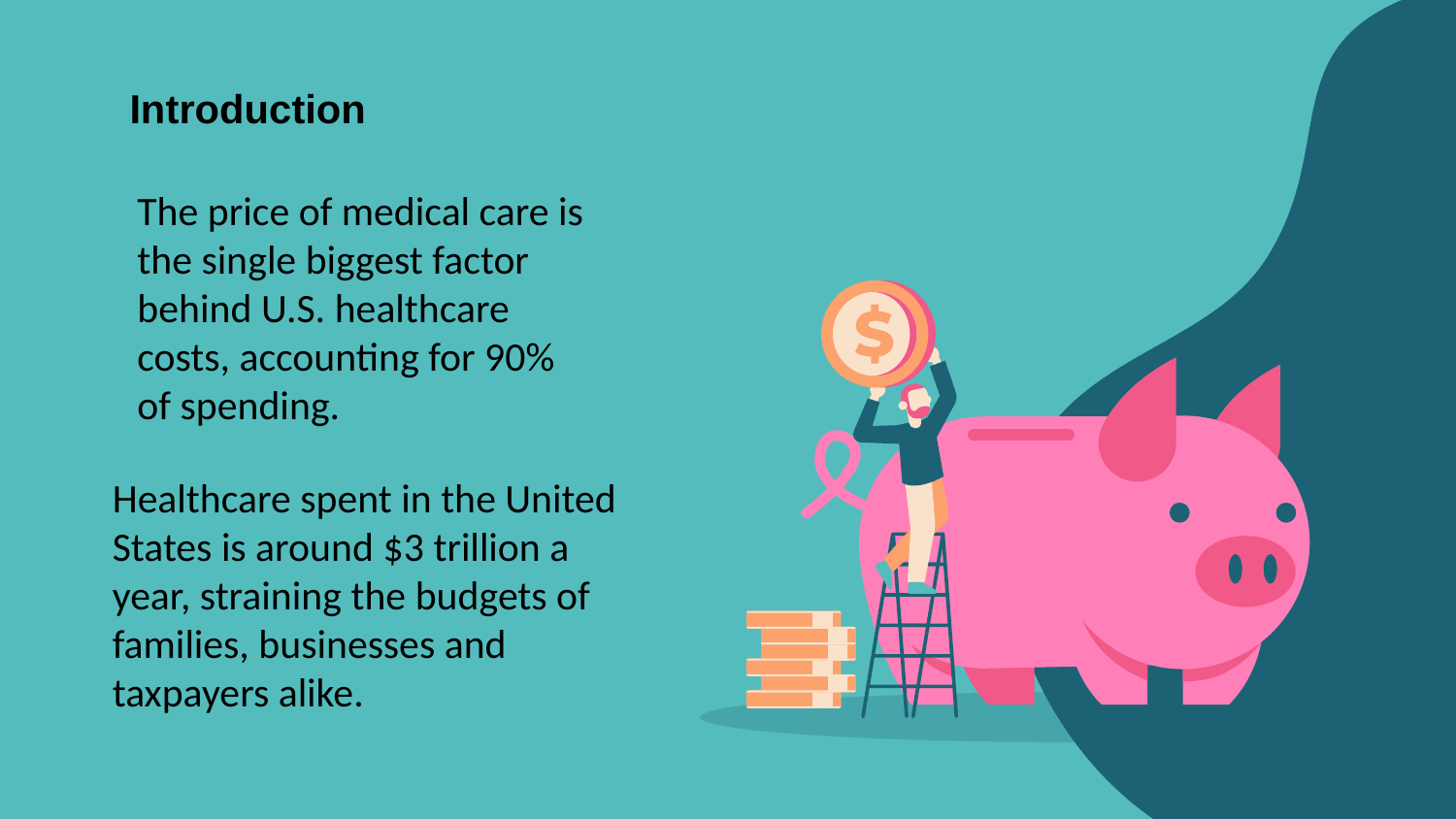

Introduction
The price of medical care is the single biggest factor behind U.S. healthcare costs, accounting for 90% of spending.

Healthcare spent in the United States is around $3 trillion a year, straining the budgets of families, businesses and taxpayers alike.